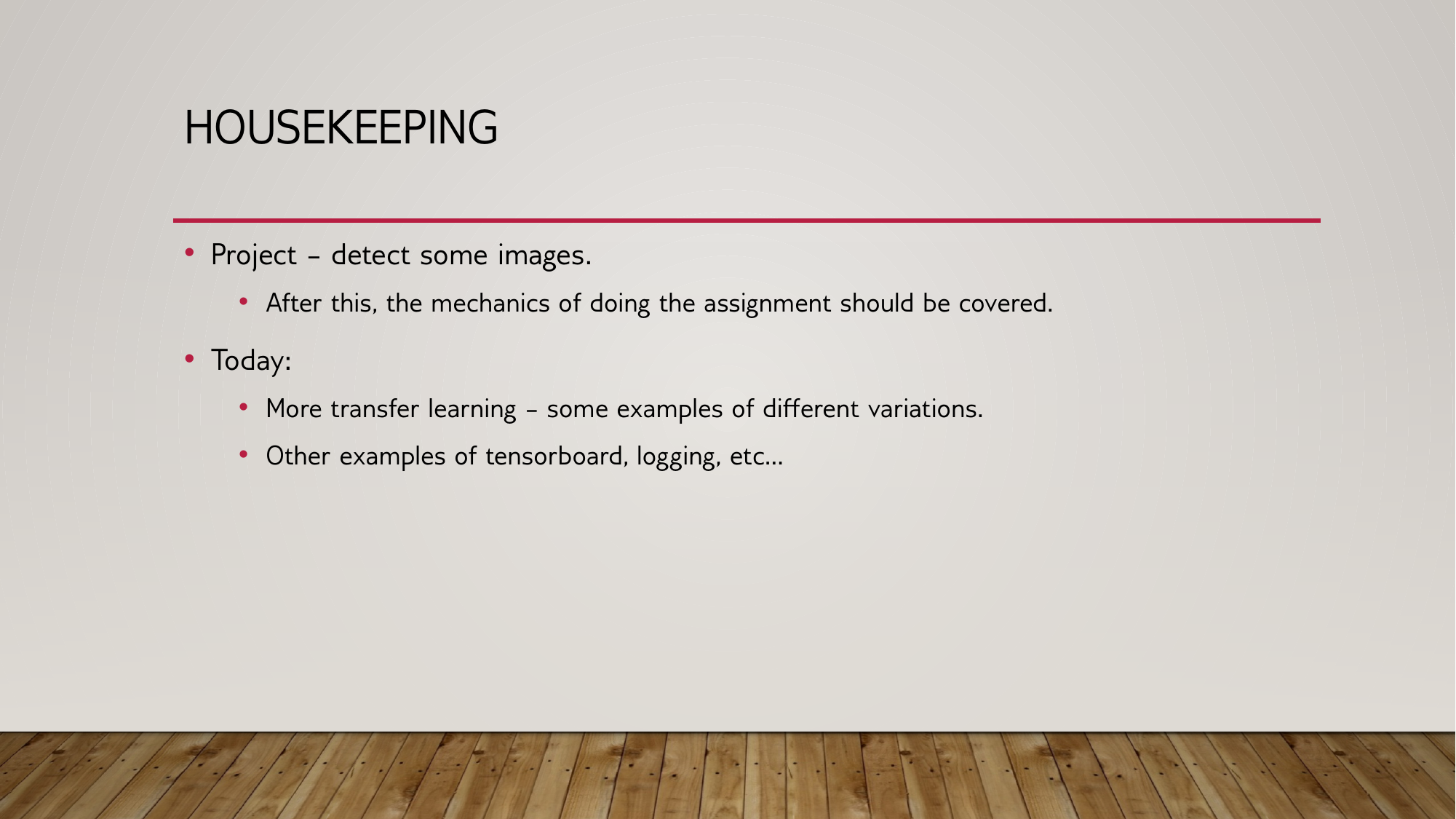

# Housekeeping
Project – detect some images.
After this, the mechanics of doing the assignment should be covered.
Today:
More transfer learning – some examples of different variations.
Other examples of tensorboard, logging, etc…